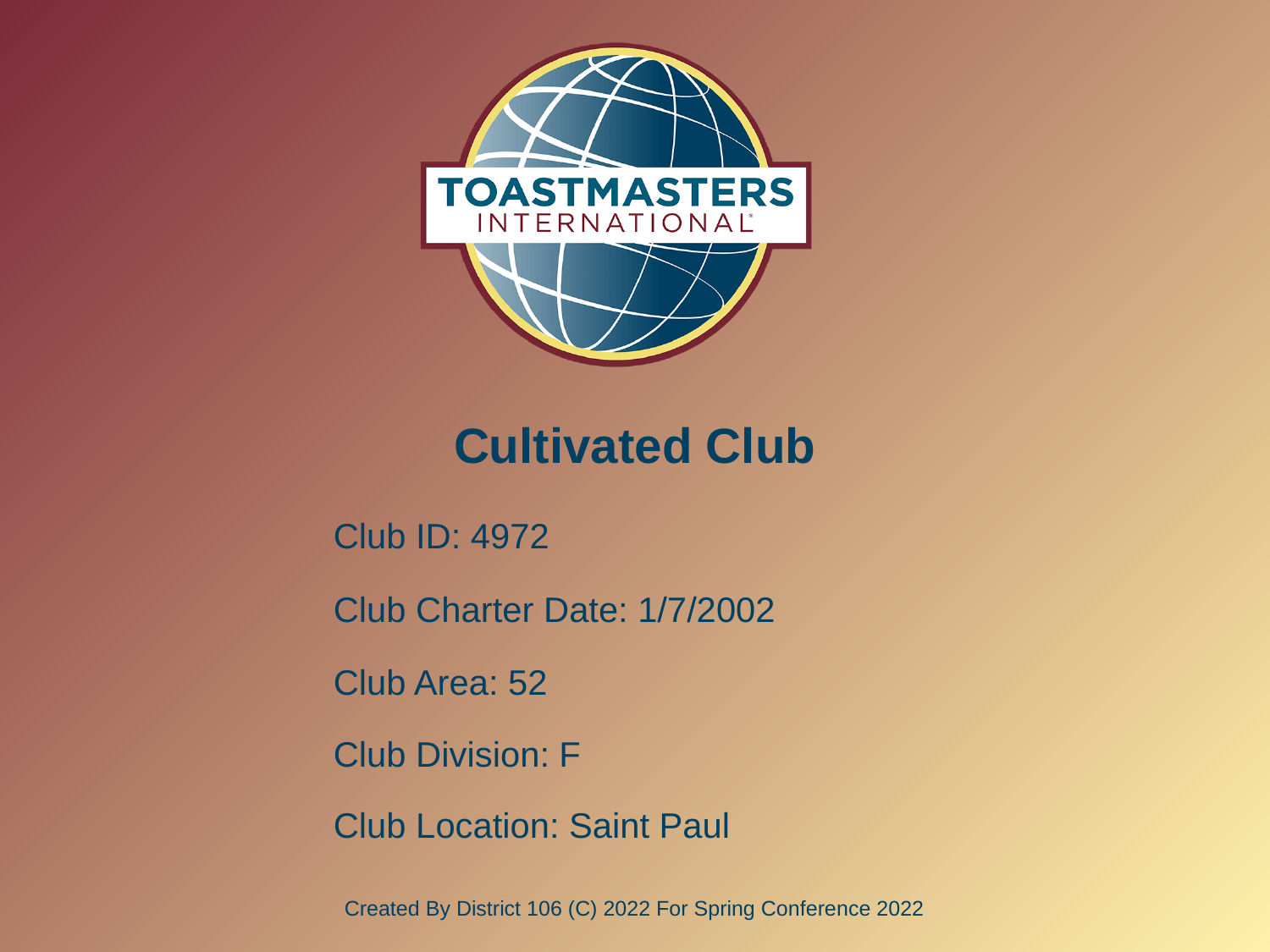

# Cultivated Club
Club ID: 4972
Club Charter Date: 1/7/2002
Club Area: 52
Club Division: F
Club Location: Saint Paul
Created By District 106 (C) 2022 For Spring Conference 2022